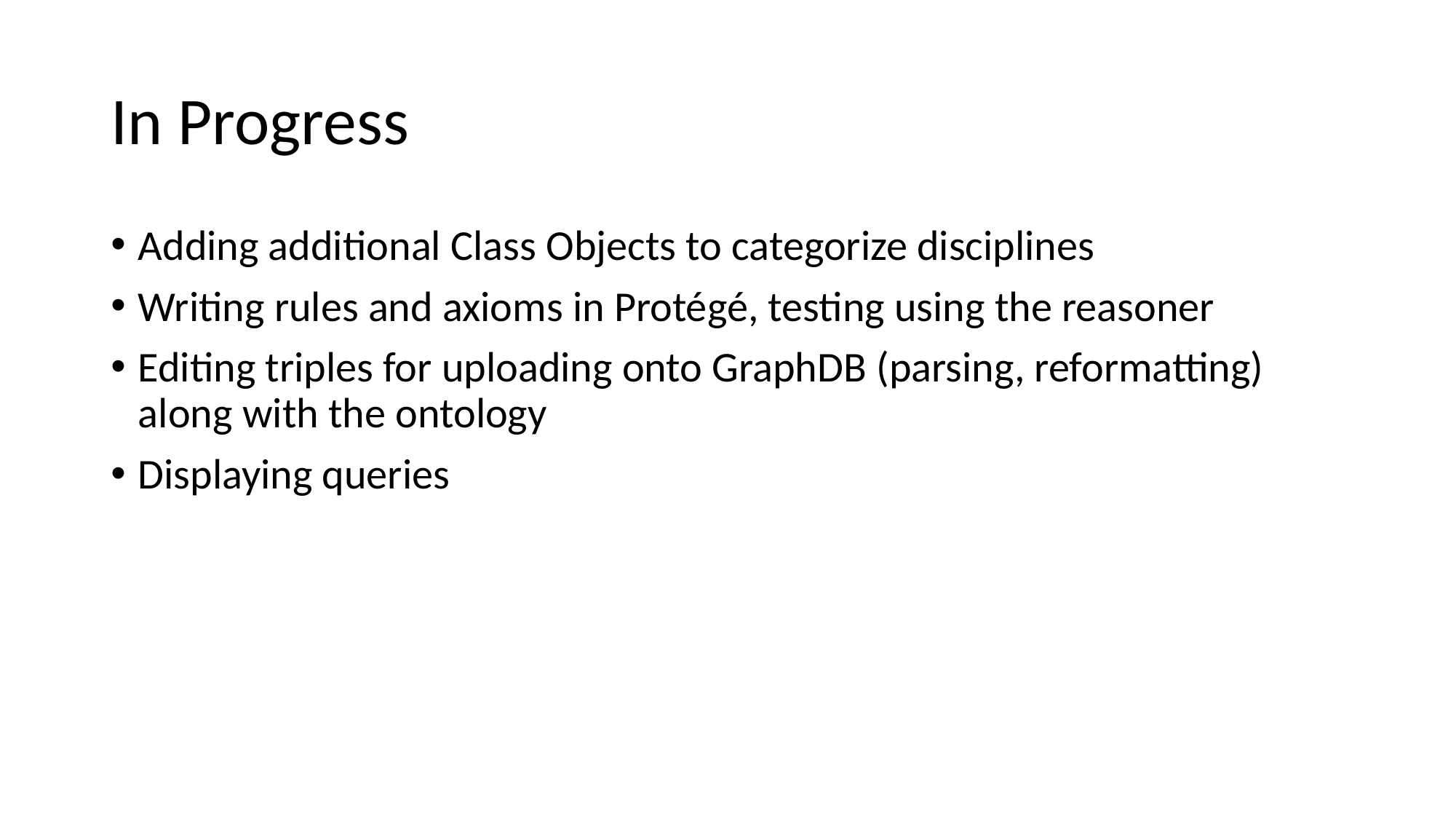

# In Progress
Adding additional Class Objects to categorize disciplines
Writing rules and axioms in Protégé, testing using the reasoner
Editing triples for uploading onto GraphDB (parsing, reformatting) along with the ontology
Displaying queries